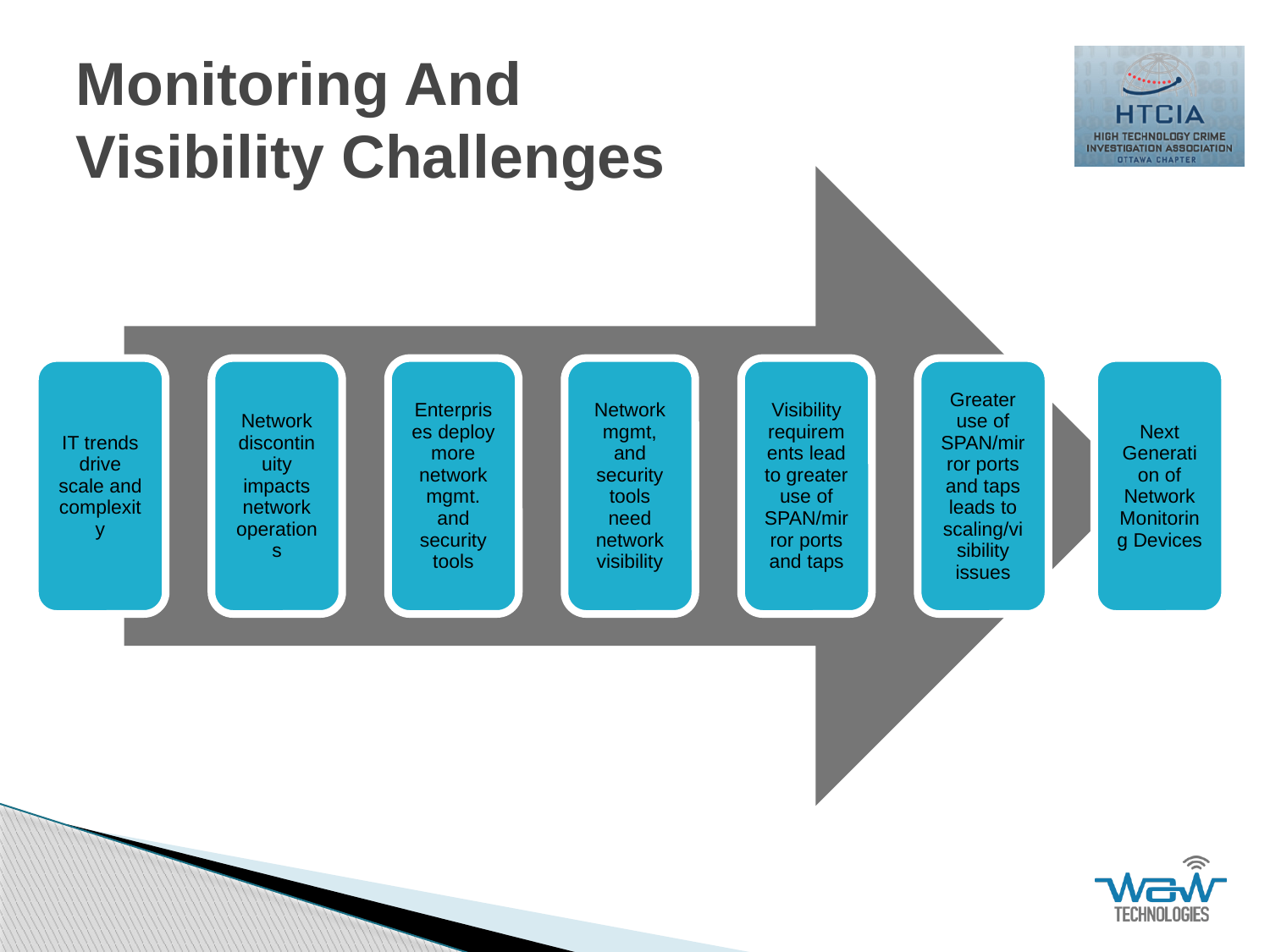

# Monitoring And Visibility Challenges
IT trends drive scale and complexity
Network discontinuity impacts network operations
Enterprises deploy more network mgmt. and security tools
Network mgmt, and security tools need network visibility
Visibility requirements lead to greater use of SPAN/mirror ports and taps
Greater use of SPAN/mirror ports and taps leads to scaling/visibility issues
Next Generation of Network Monitoring Devices